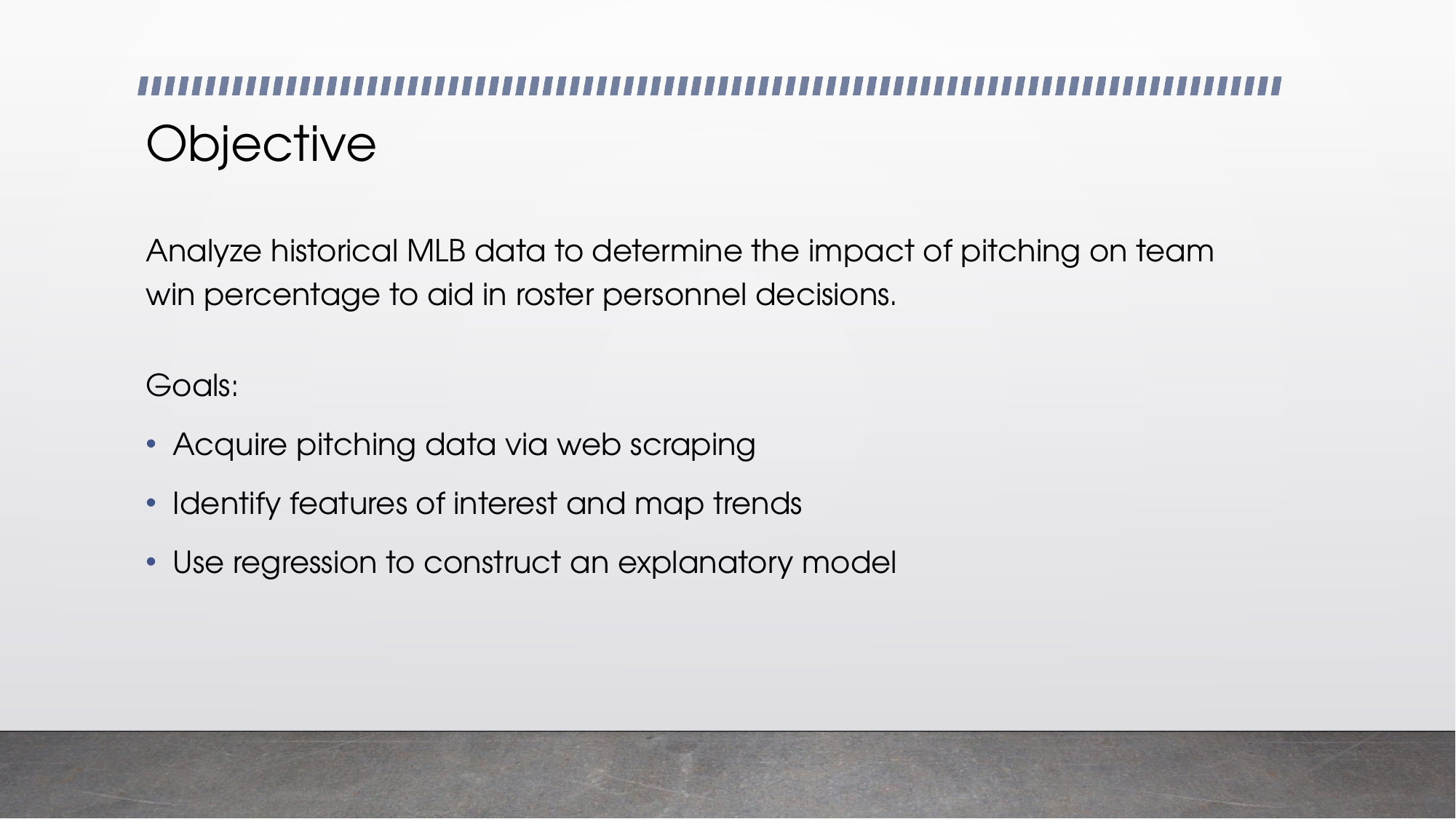

# Objective
Analyze historical MLB data to determine the impact of pitching on team win percentage to aid in roster personnel decisions.

Goals:
Acquire pitching data via web scraping
Identify features of interest and map trends
Use regression to construct an explanatory model